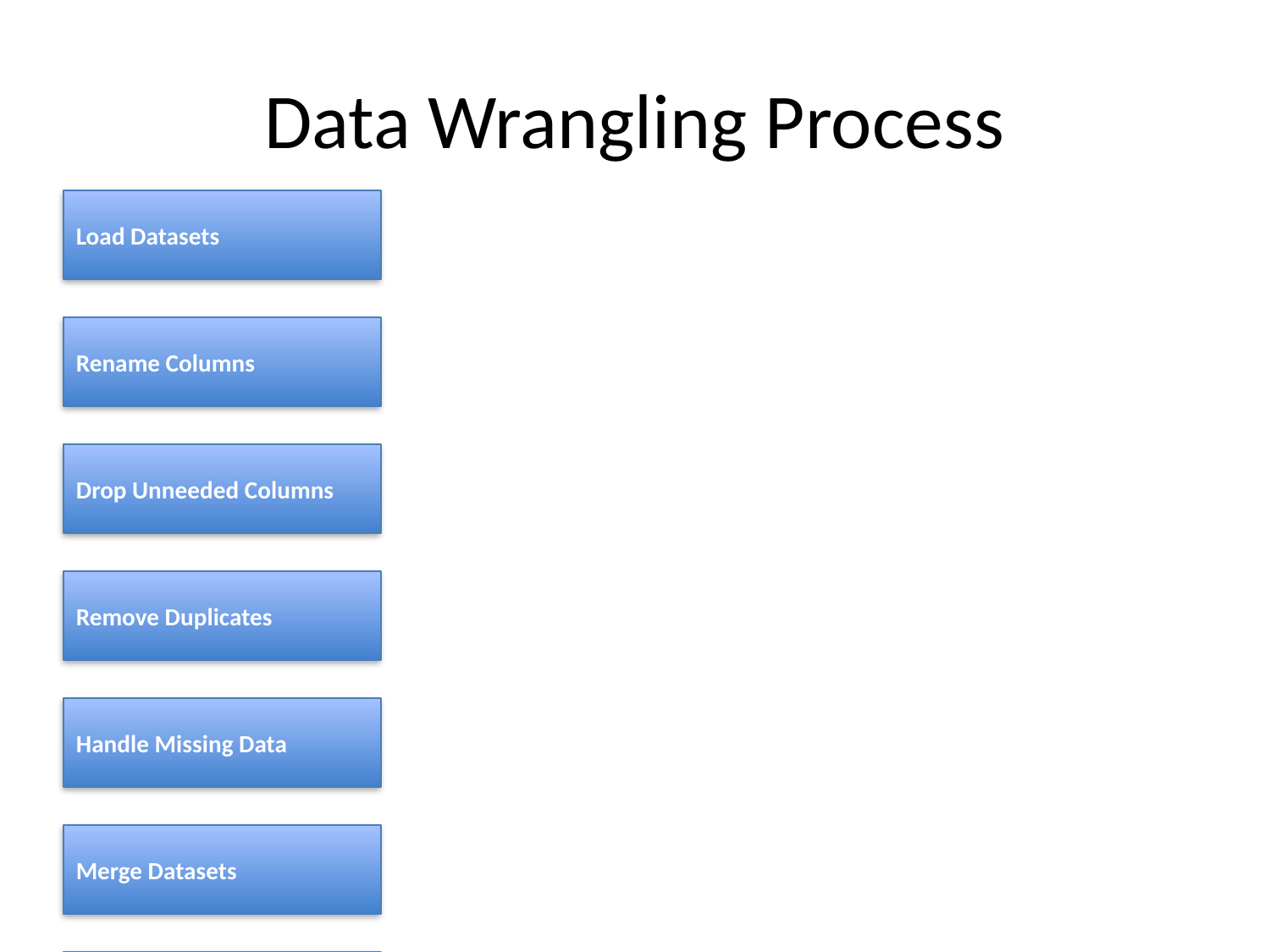

# Data Wrangling Process
Load Datasets
Rename Columns
Drop Unneeded Columns
Remove Duplicates
Handle Missing Data
Merge Datasets
Export to Excel